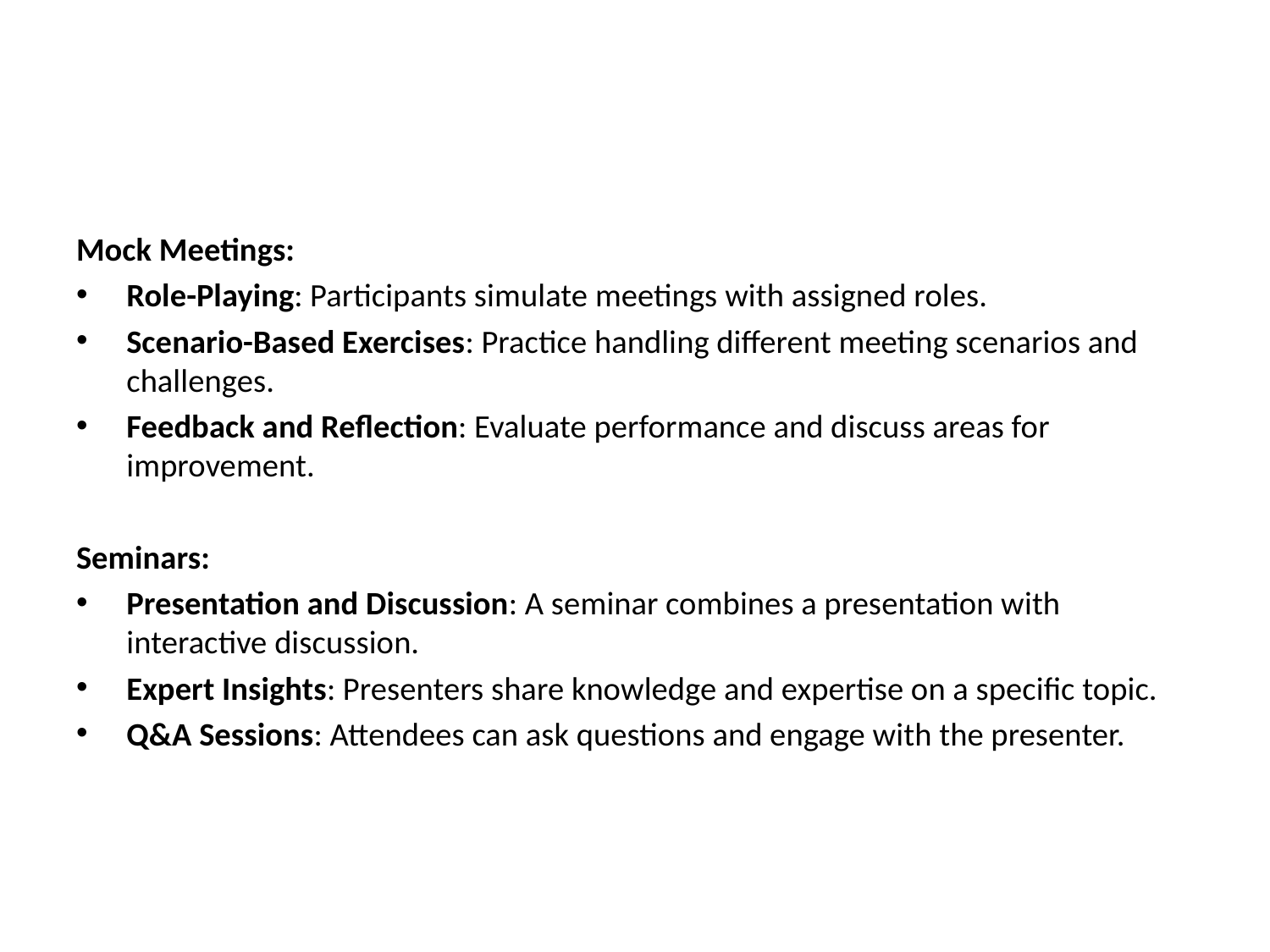

#
Mock Meetings:
Role-Playing: Participants simulate meetings with assigned roles.
Scenario-Based Exercises: Practice handling different meeting scenarios and challenges.
Feedback and Reflection: Evaluate performance and discuss areas for improvement.

Seminars:
Presentation and Discussion: A seminar combines a presentation with interactive discussion.
Expert Insights: Presenters share knowledge and expertise on a specific topic.
Q&A Sessions: Attendees can ask questions and engage with the presenter.